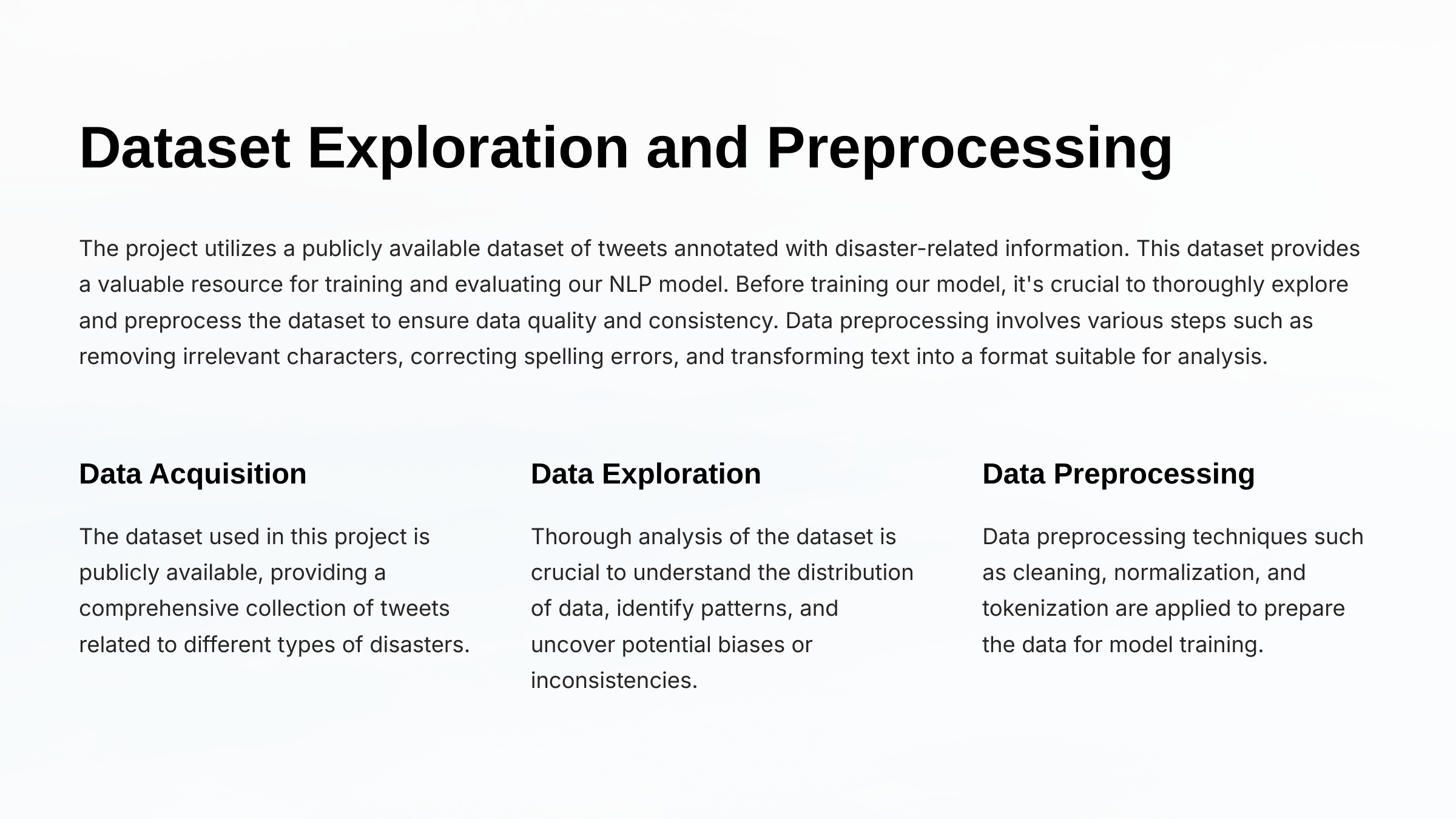

Dataset Exploration and Preprocessing
The project utilizes a publicly available dataset of tweets annotated with disaster-related information. This dataset provides a valuable resource for training and evaluating our NLP model. Before training our model, it's crucial to thoroughly explore and preprocess the dataset to ensure data quality and consistency. Data preprocessing involves various steps such as removing irrelevant characters, correcting spelling errors, and transforming text into a format suitable for analysis.
Data Acquisition
Data Exploration
Data Preprocessing
The dataset used in this project is publicly available, providing a comprehensive collection of tweets related to different types of disasters.
Thorough analysis of the dataset is crucial to understand the distribution of data, identify patterns, and uncover potential biases or inconsistencies.
Data preprocessing techniques such as cleaning, normalization, and tokenization are applied to prepare the data for model training.